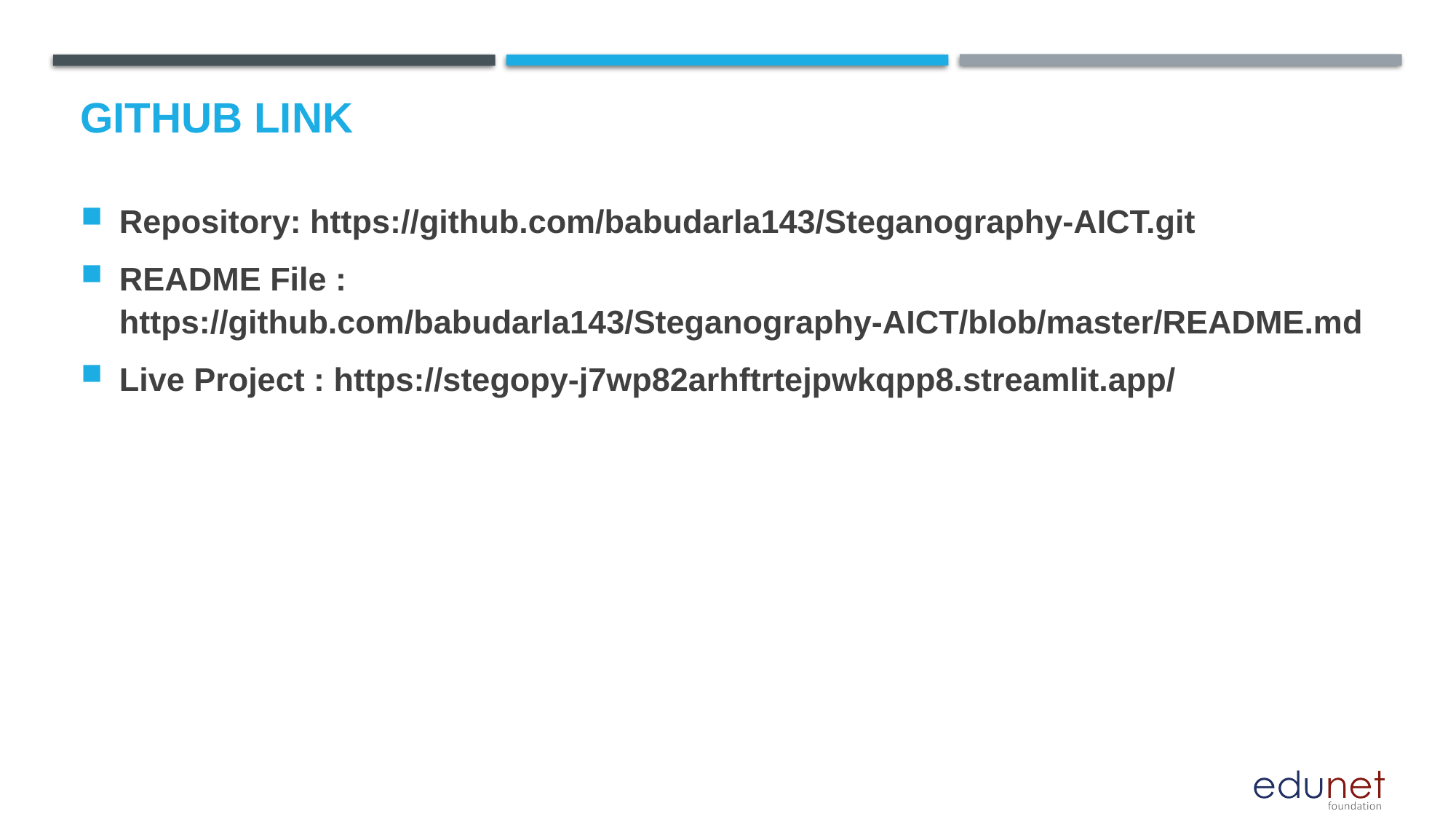

# GitHub Link
Repository: https://github.com/babudarla143/Steganography-AICT.git
README File : https://github.com/babudarla143/Steganography-AICT/blob/master/README.md
Live Project : https://stegopy-j7wp82arhftrtejpwkqpp8.streamlit.app/